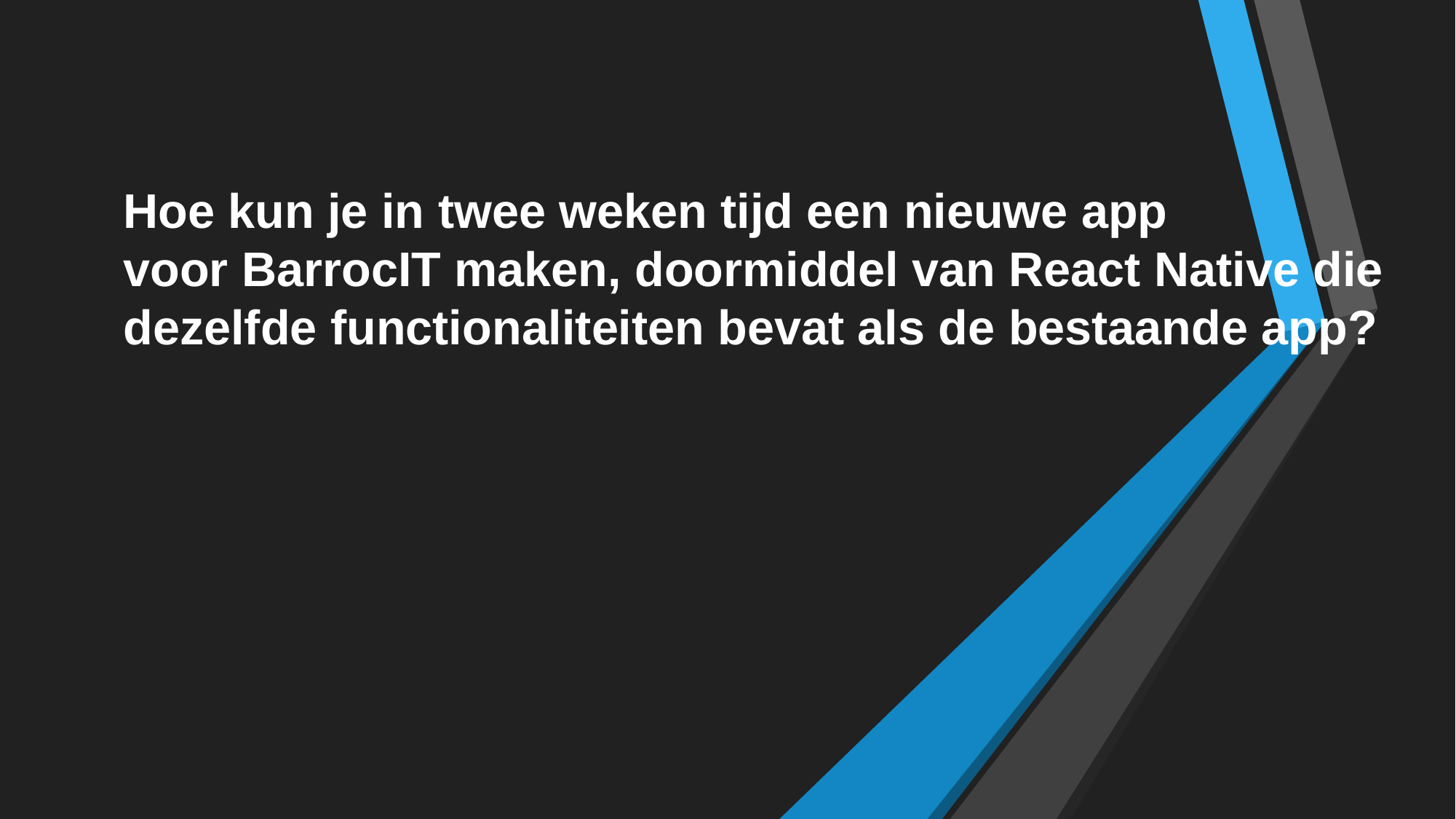

# Hoe kun je in twee weken tijd een nieuwe app voor BarrocIT maken, doormiddel van React Native die dezelfde functionaliteiten bevat als de bestaande app?